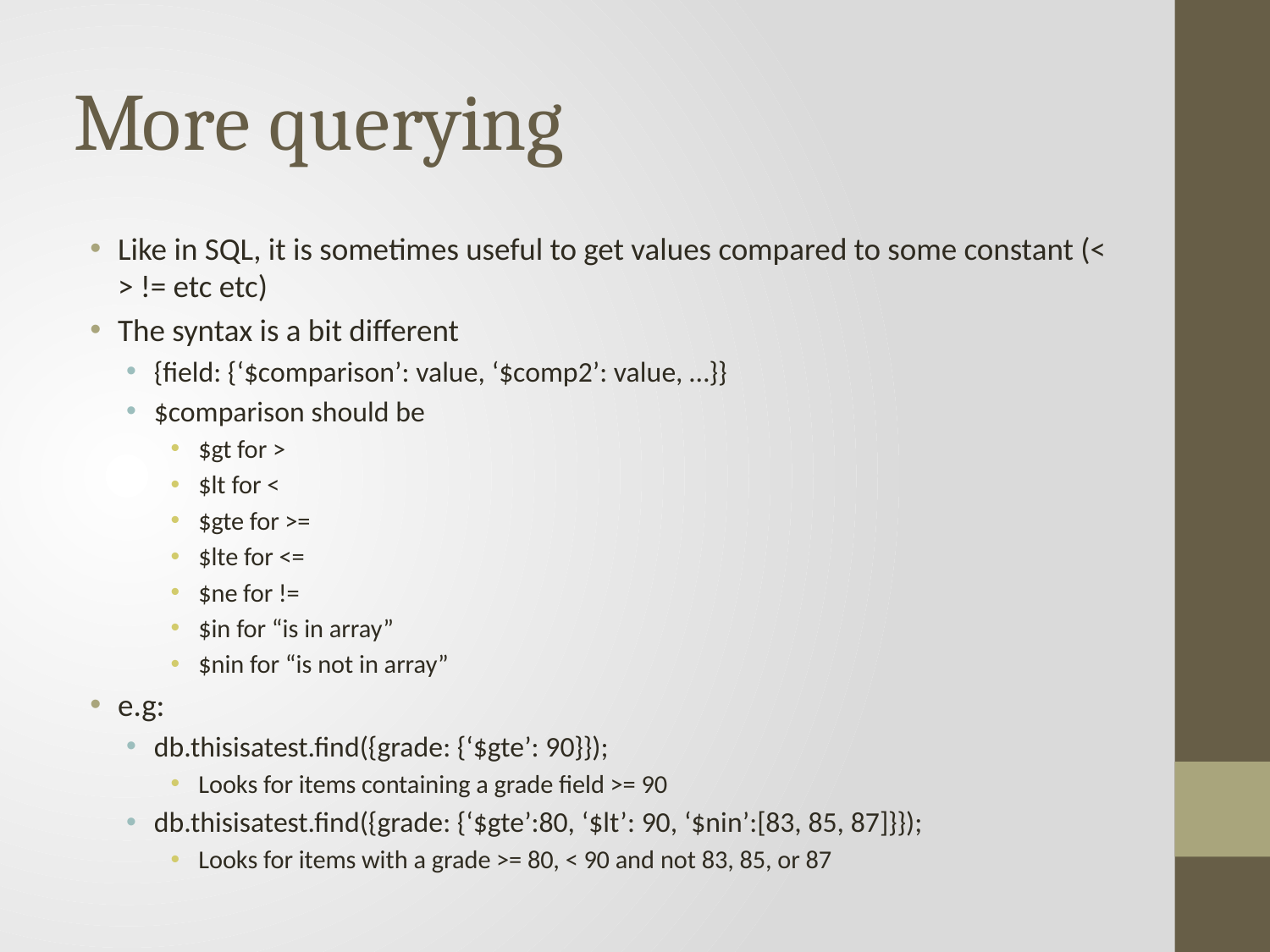

# More querying
Like in SQL, it is sometimes useful to get values compared to some constant (< > != etc etc)
The syntax is a bit different
{field: {‘$comparison’: value, ‘$comp2’: value, …}}
$comparison should be
$gt for >
$lt for <
$gte for >=
$lte for <=
$ne for !=
$in for “is in array”
$nin for “is not in array”
e.g:
db.thisisatest.find({grade: {‘$gte’: 90}});
Looks for items containing a grade field >= 90
db.thisisatest.find({grade: {‘$gte’:80, ‘$lt’: 90, ‘$nin’:[83, 85, 87]}});
Looks for items with a grade >= 80, < 90 and not 83, 85, or 87